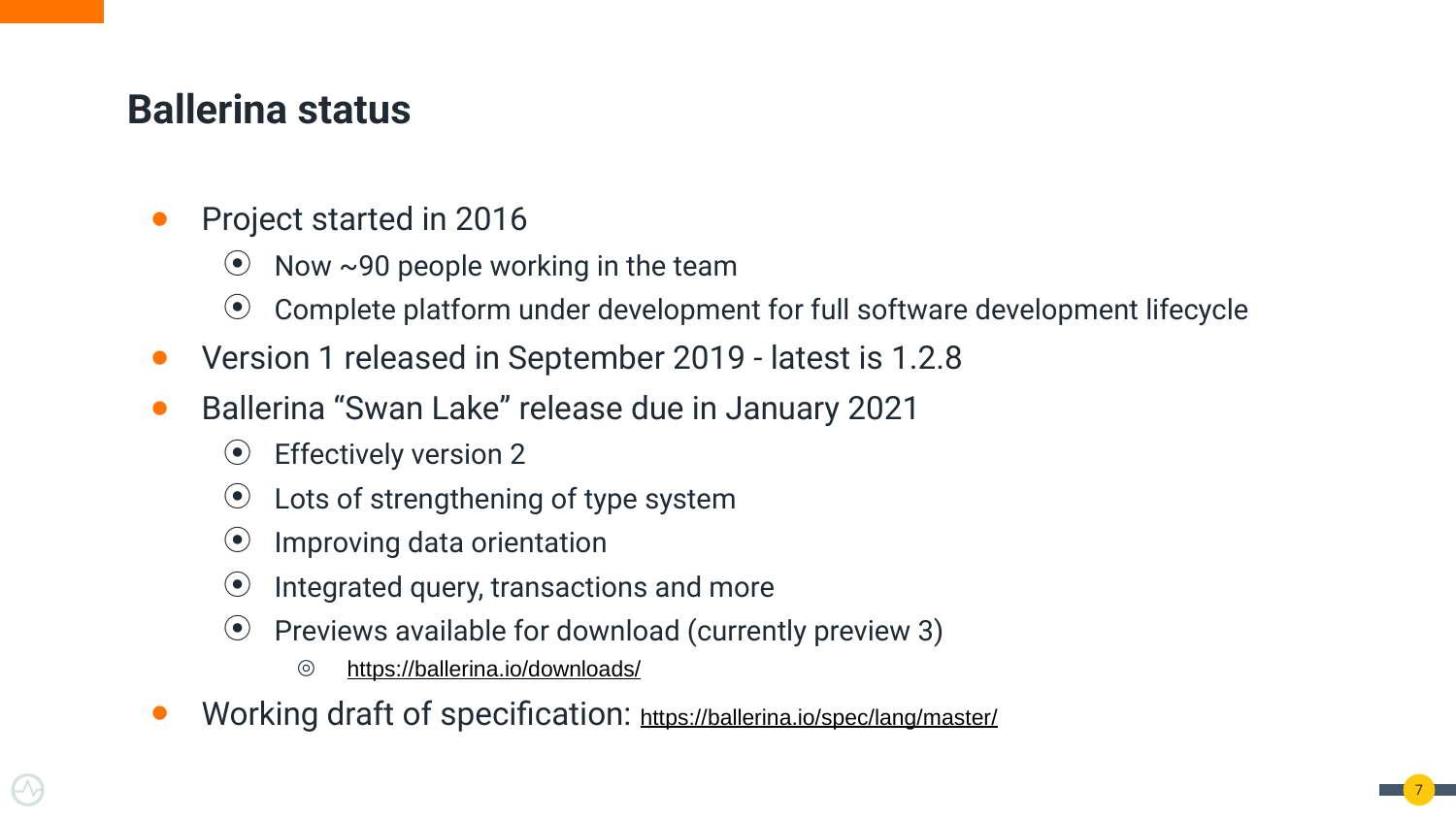

# Ballerina status
Project started in 2016
Now ~90 people working in the team
Complete platform under development for full software development lifecycle
Version 1 released in September 2019 - latest is 1.2.8
Ballerina “Swan Lake” release due in January 2021
Effectively version 2
Lots of strengthening of type system
Improving data orientation
Integrated query, transactions and more
Previews available for download (currently preview 3)
https://ballerina.io/downloads/
Working draft of specification: https://ballerina.io/spec/lang/master/
7